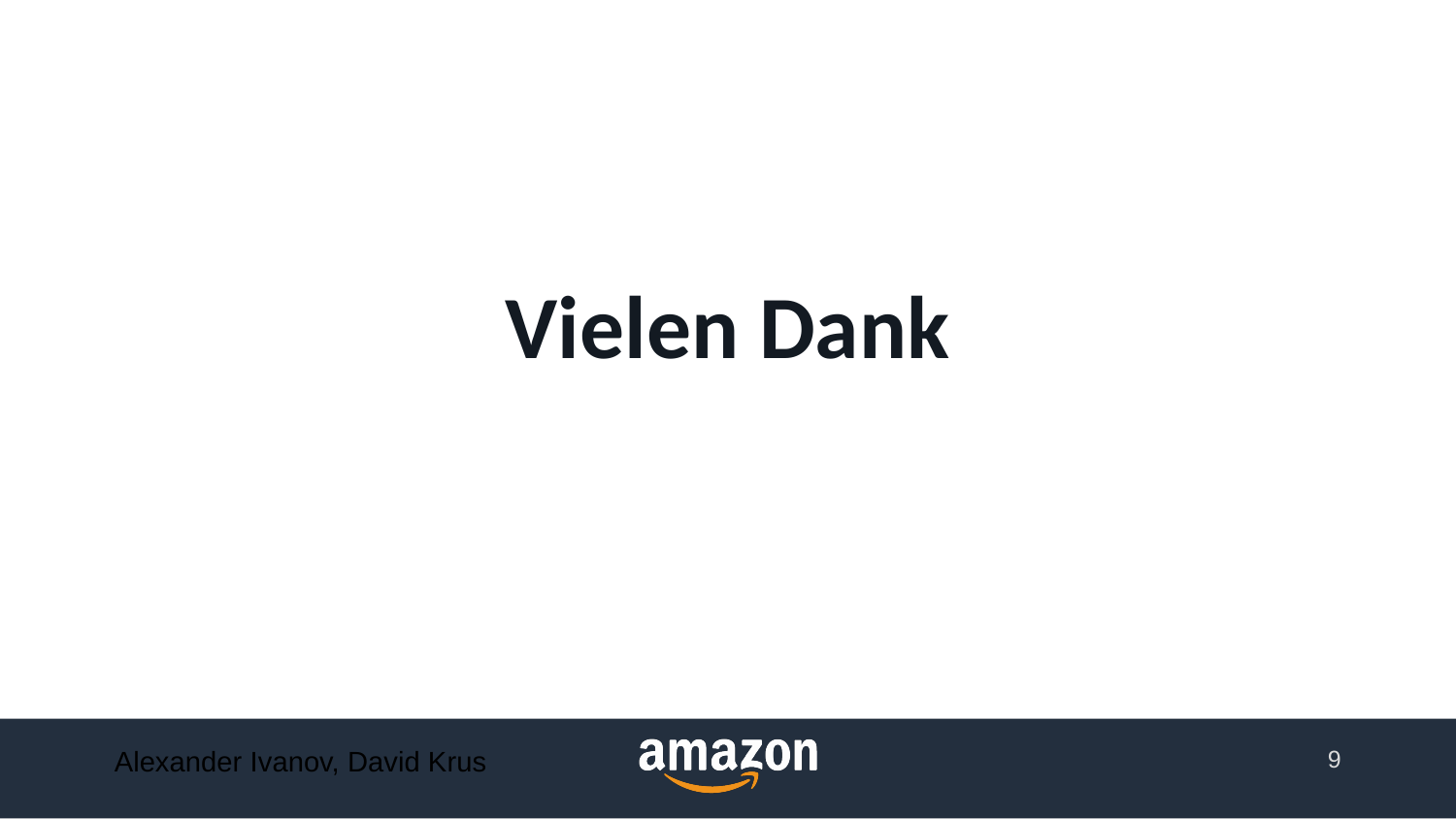

Vielen Dank
Alexander Ivanov, David Krus
9